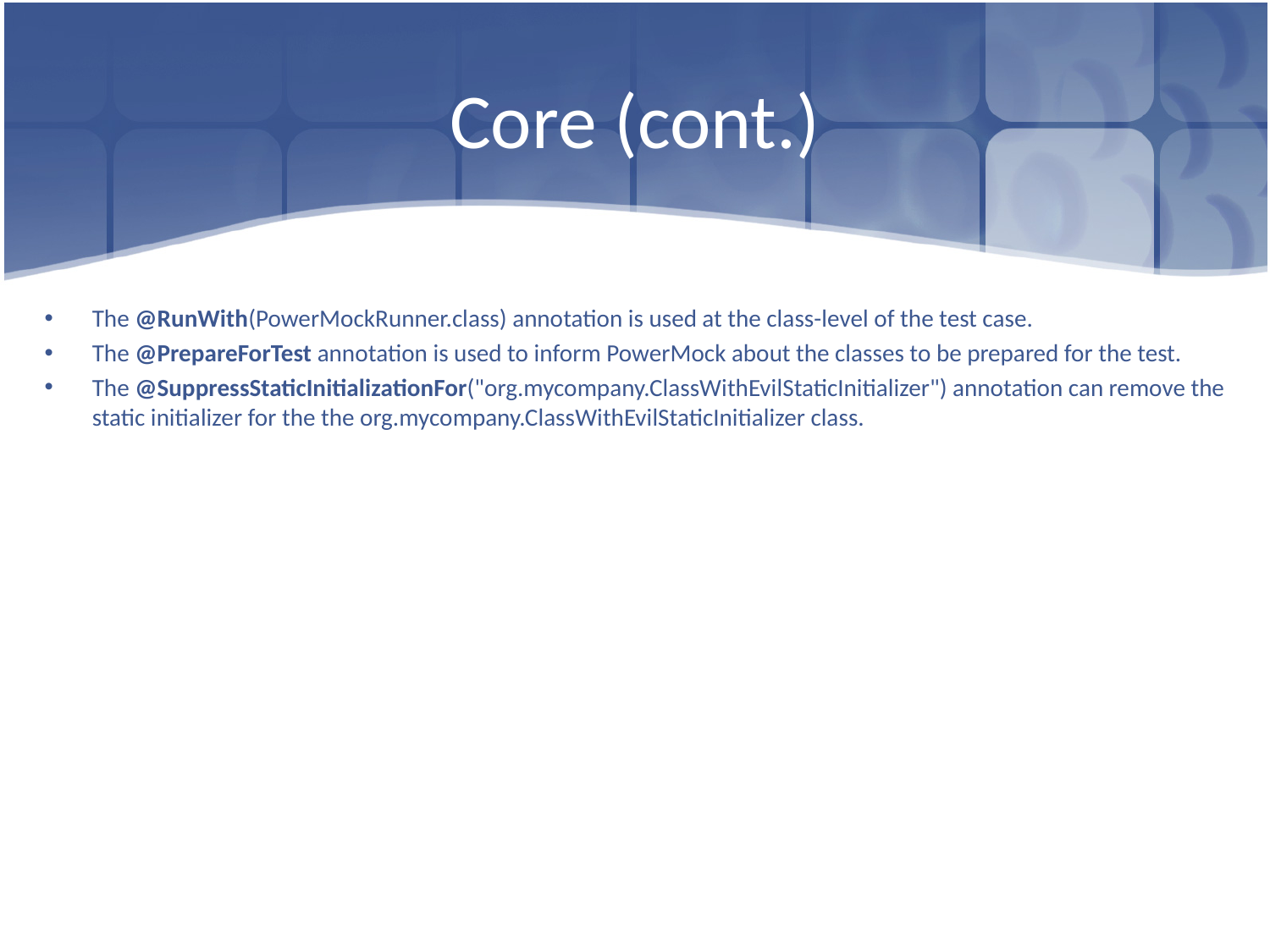

# Core (cont.)
The @RunWith(PowerMockRunner.class) annotation is used at the class-level of the test case.
The @PrepareForTest annotation is used to inform PowerMock about the classes to be prepared for the test.
The @SuppressStaticInitializationFor("org.mycompany.ClassWithEvilStaticInitializer") annotation can remove the static initializer for the the org.mycompany.ClassWithEvilStaticInitializer class.